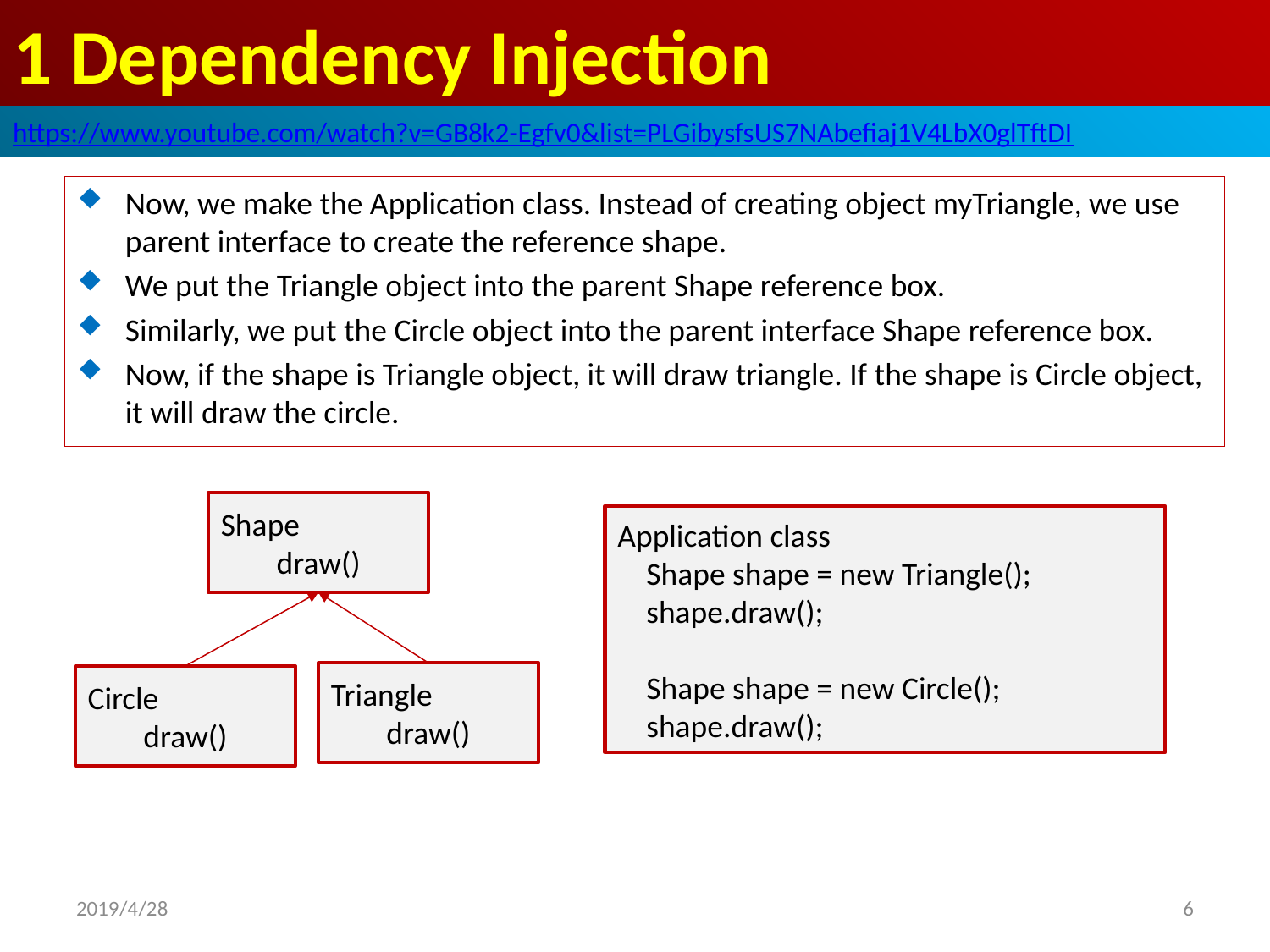

# 1 Dependency Injection
https://www.youtube.com/watch?v=GB8k2-Egfv0&list=PLGibysfsUS7NAbefiaj1V4LbX0glTftDI
Now, we make the Application class. Instead of creating object myTriangle, we use parent interface to create the reference shape.
We put the Triangle object into the parent Shape reference box.
Similarly, we put the Circle object into the parent interface Shape reference box.
Now, if the shape is Triangle object, it will draw triangle. If the shape is Circle object, it will draw the circle.
Shape
draw()
Application class
    Shape shape = new Triangle();
    shape.draw();

    Shape shape = new Circle();
    shape.draw();
Triangle
draw()
Circle
draw()
2019/4/28
6